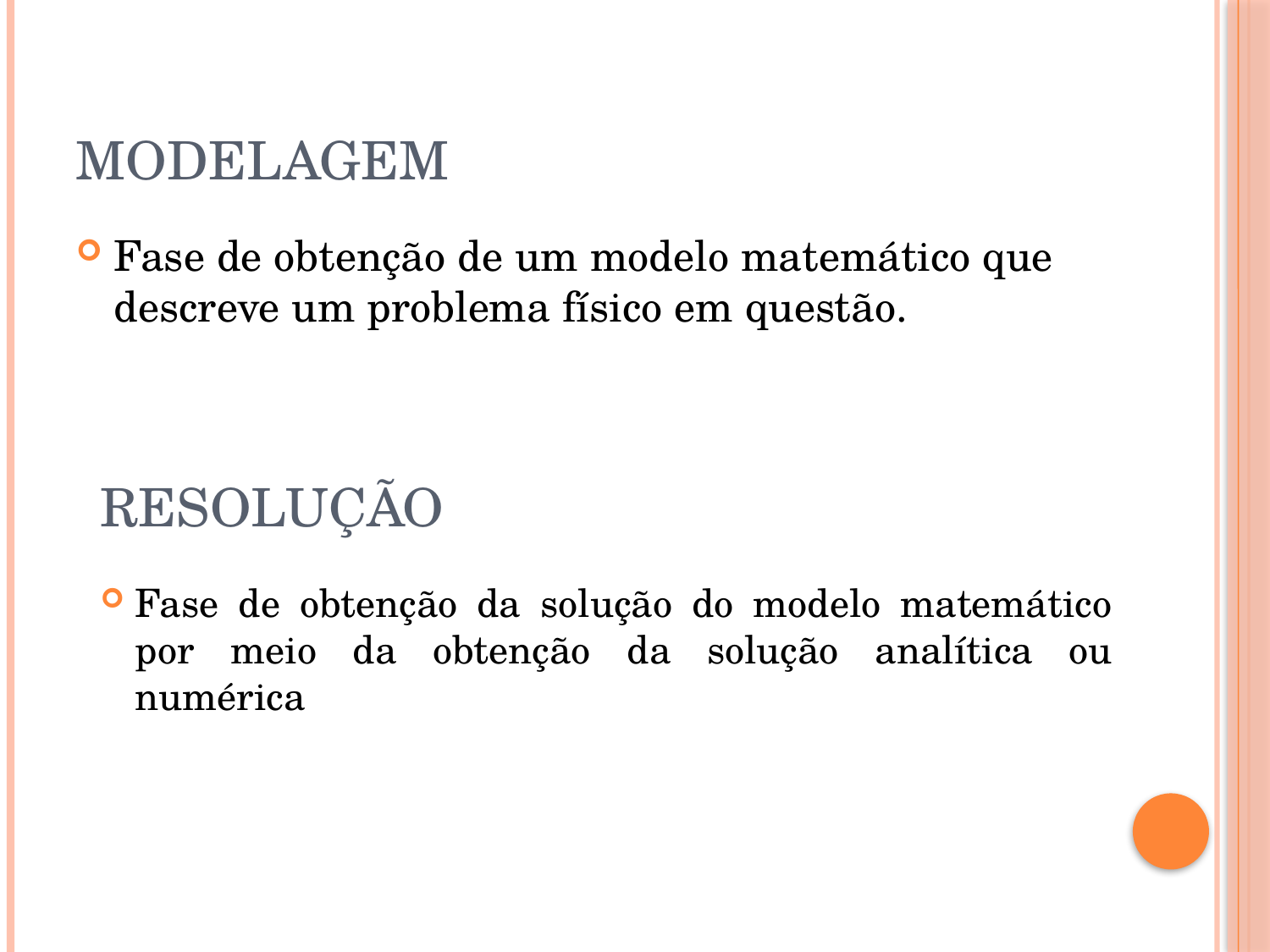

# modelagem
Fase de obtenção de um modelo matemático que descreve um problema físico em questão.
resolução
Fase de obtenção da solução do modelo matemático por meio da obtenção da solução analítica ou numérica